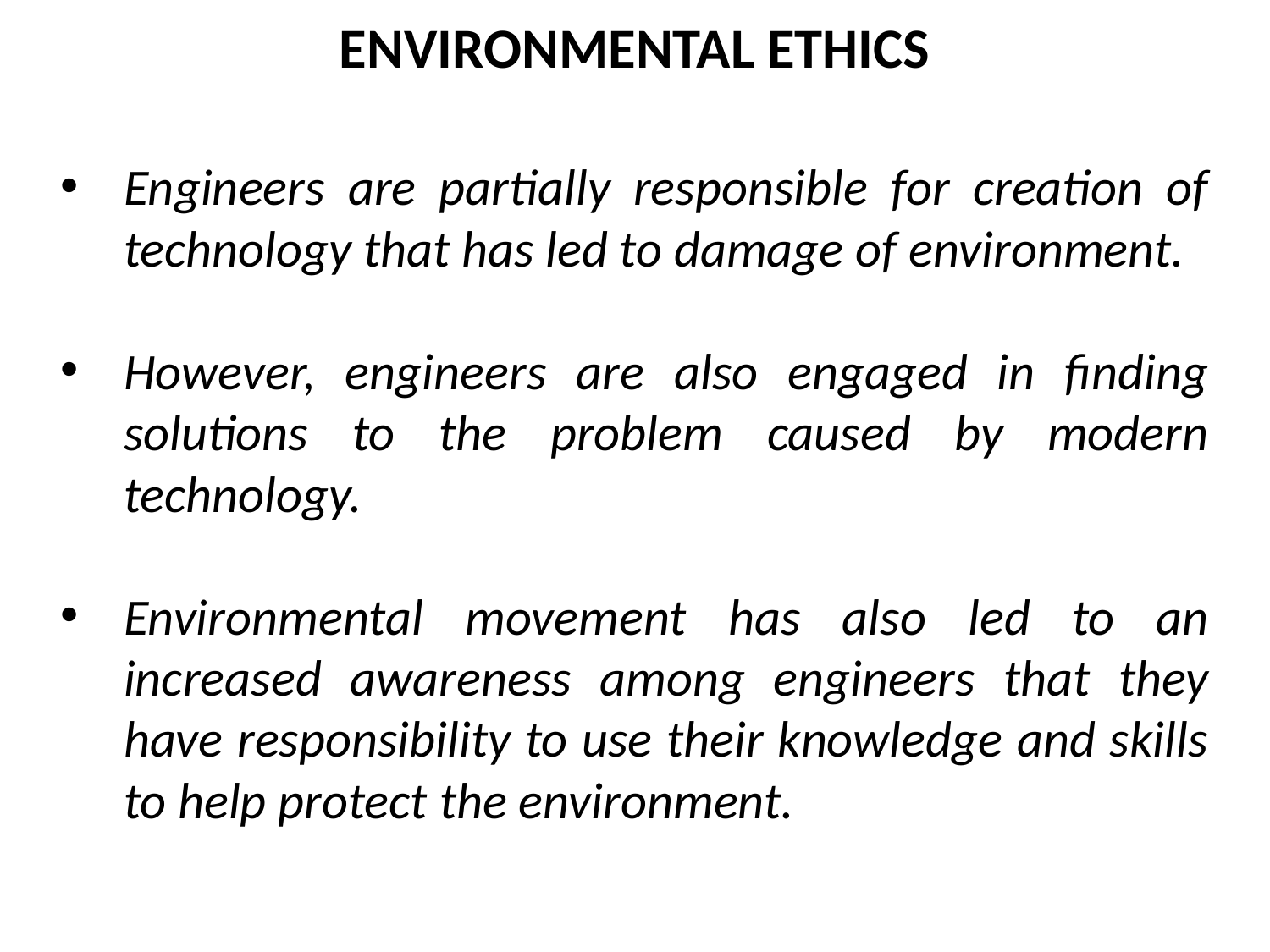

ENVIRONMENTAL ETHICS
Engineers are partially responsible for creation of technology that has led to damage of environment.

However, engineers are also engaged in finding solutions to the problem caused by modern technology.

Environmental movement has also led to an increased awareness among engineers that they have responsibility to use their knowledge and skills to help protect the environment.